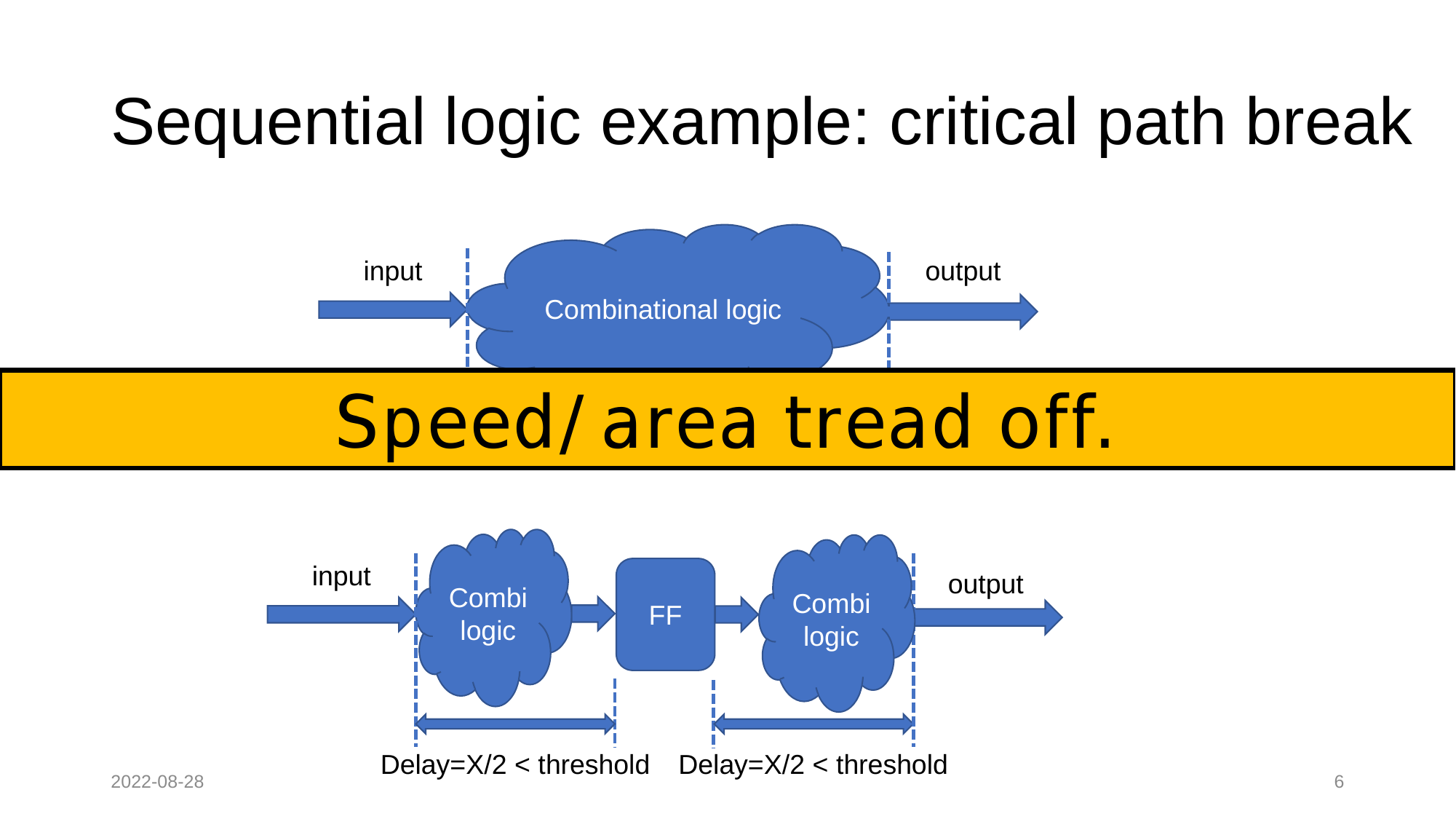

# Sequential logic example: critical path break
Combinational logic
input
output

Speed/area tread off.

Delay=X > threshold
Combilogic
Combilogic
input
FF
output

Delay=X/2 < threshold
Delay=X/2 < threshold
2022-08-28
6